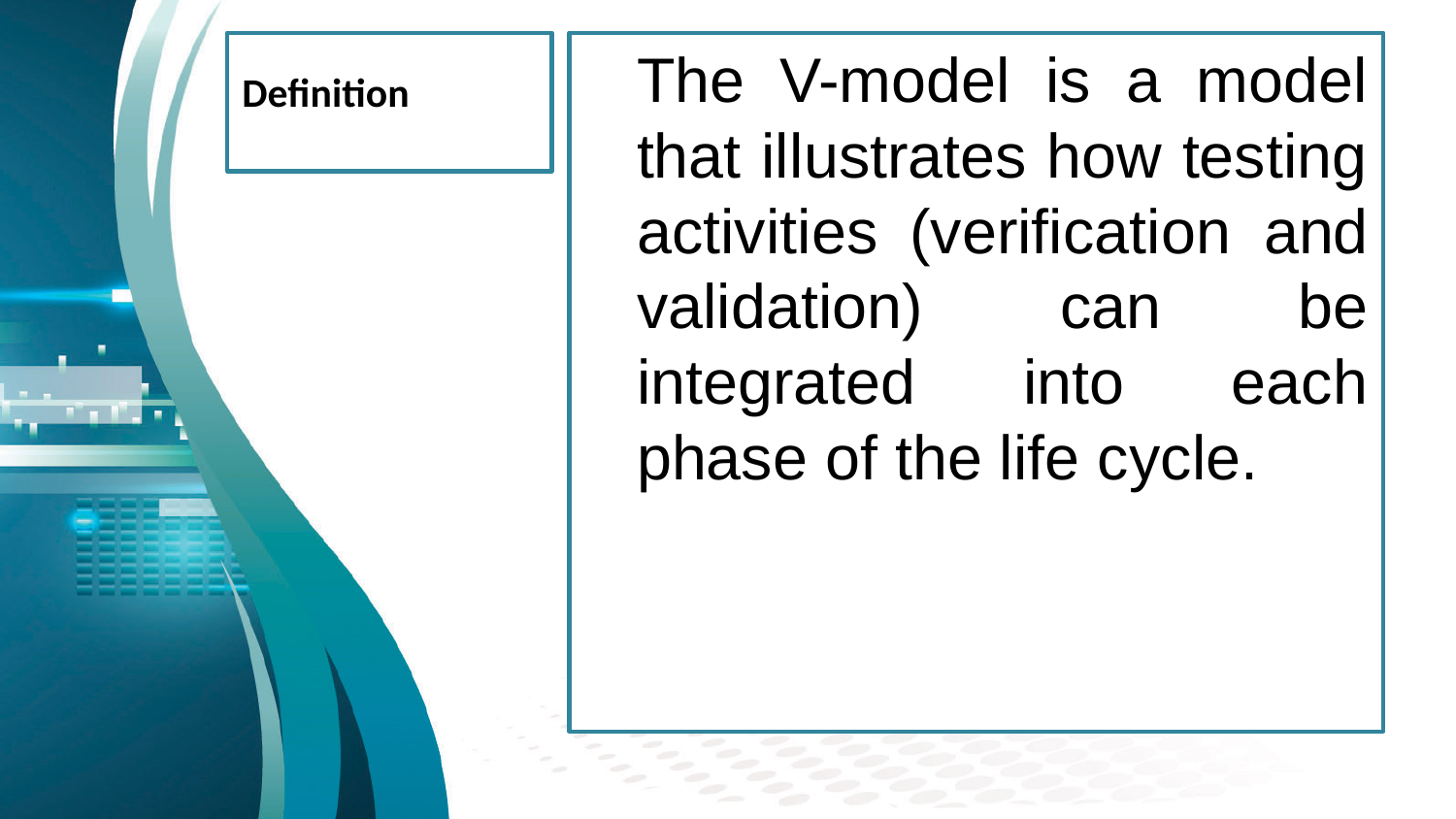

# Definition
	The V-model is a model that illustrates how testing activities (verification and validation) can be integrated into each phase of the life cycle.